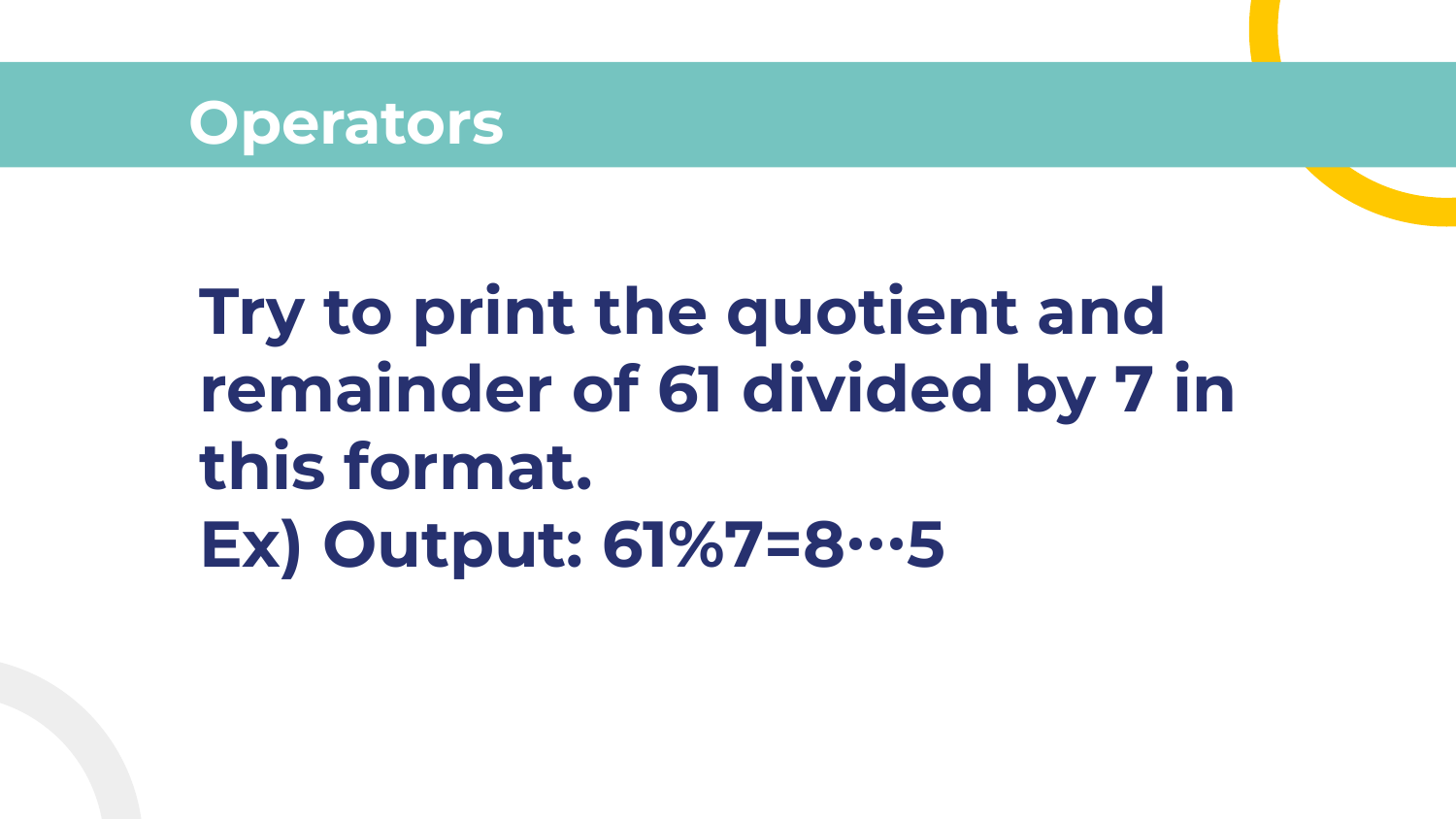

# Operators
Try to print the quotient and remainder of 61 divided by 7 in this format.
Ex) Output: 61%7=8∙∙∙5